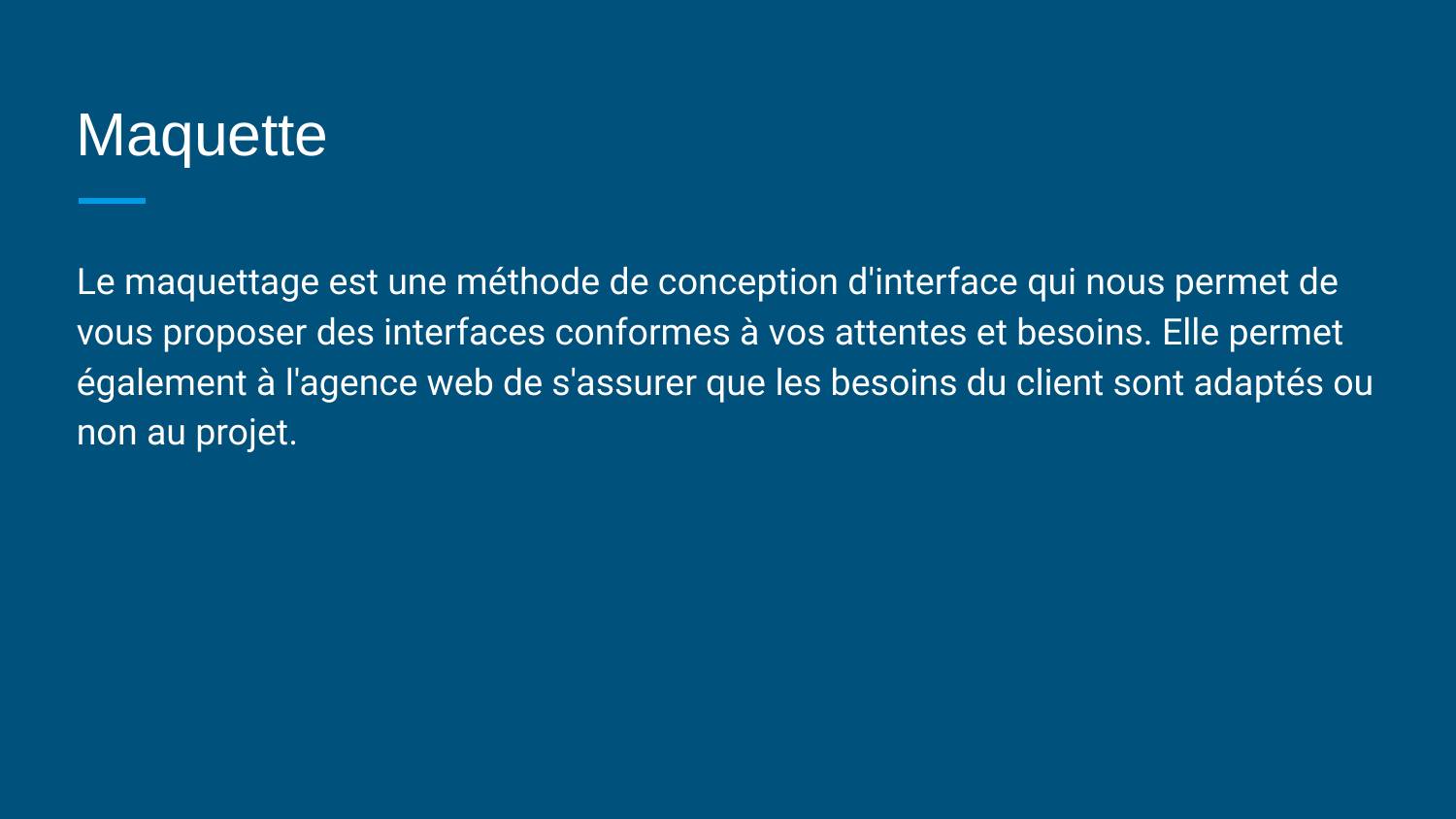

# Maquette
Le maquettage est une méthode de conception d'interface qui nous permet de vous proposer des interfaces conformes à vos attentes et besoins. Elle permet également à l'agence web de s'assurer que les besoins du client sont adaptés ou non au projet.